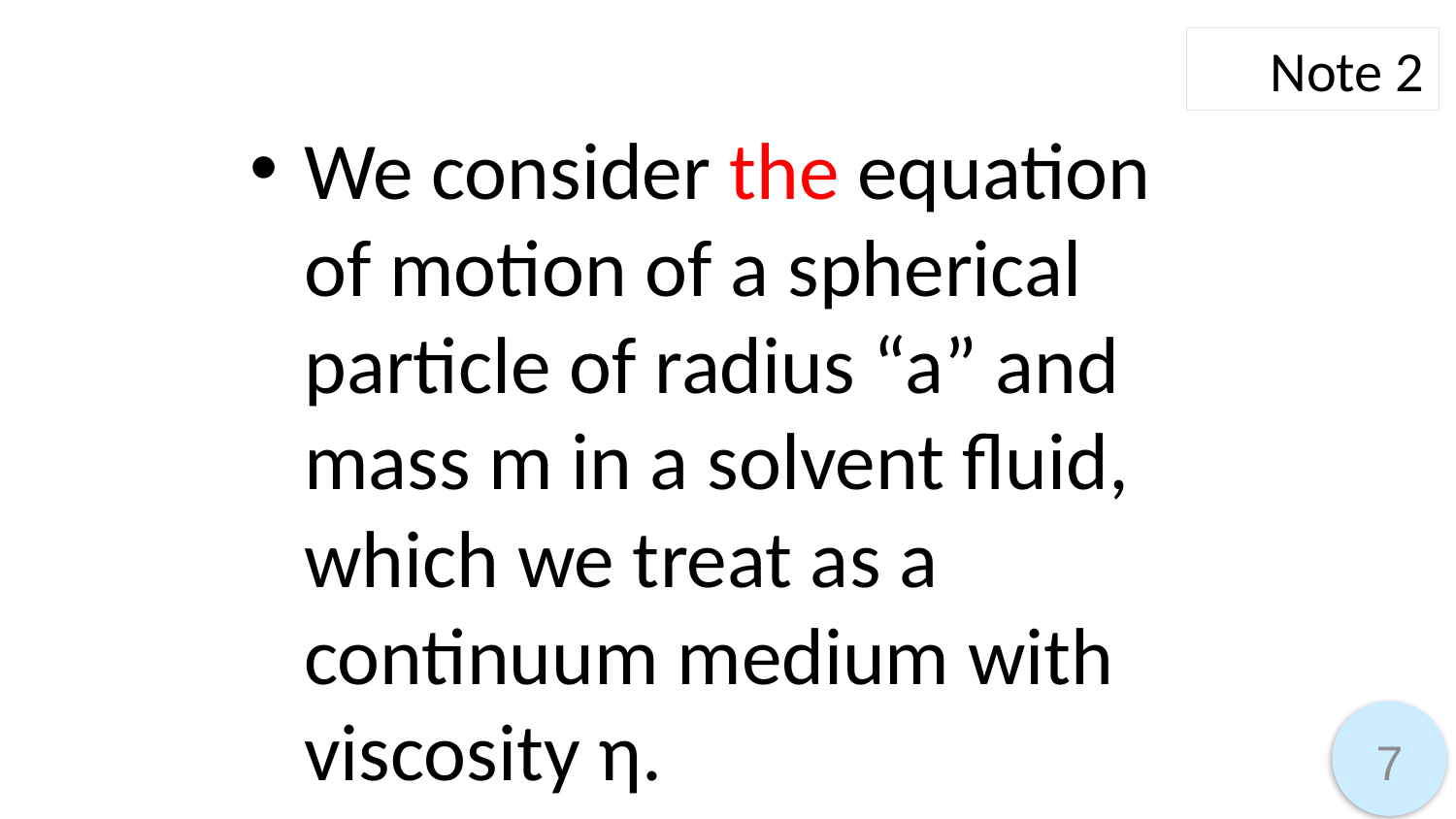

Note 2
We consider the equation of motion of a spherical particle of radius “a” and mass m in a solvent fluid, which we treat as a continuum medium with viscosity η.
7